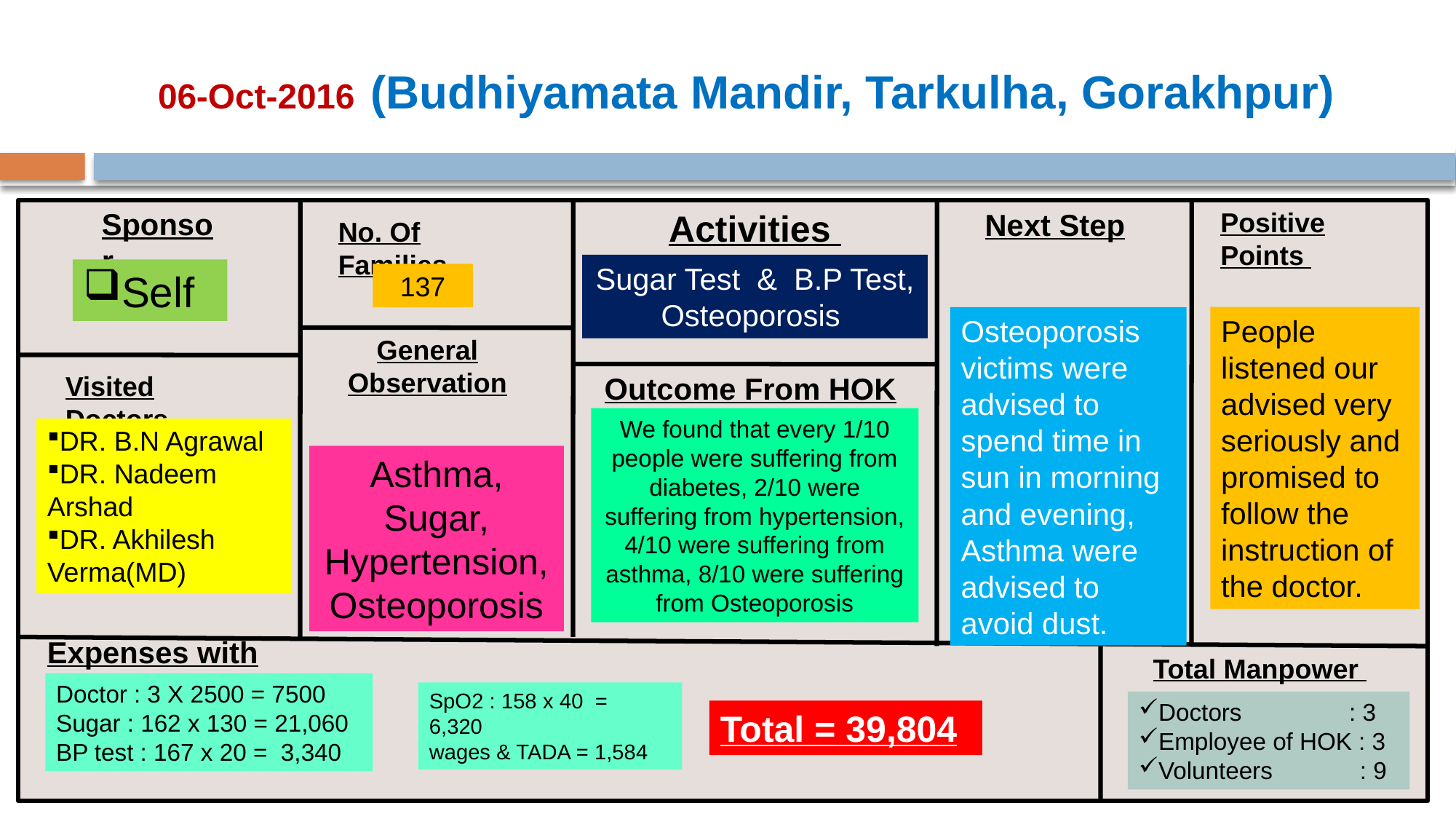

# 06-Oct-2016 (Budhiyamata Mandir, Tarkulha, Gorakhpur)

Sponsor
Activities
Next Step
Positive Points
No. Of Families
Sugar Test  &  B.P Test, Osteoporosis
Self
137
People listened our advised very seriously and promised to follow the instruction of the doctor.
Osteoporosis victims were advised to spend time in sun in morning and evening, Asthma were advised to avoid dust.
General Observation
Visited Doctors
Outcome From HOK
We found that every 1/10 people were suffering from diabetes, 2/10 were suffering from hypertension, 4/10 were suffering from asthma, 8/10 were suffering from Osteoporosis
DR. B.N Agrawal
DR. Nadeem Arshad
DR. Akhilesh Verma(MD)
Asthma, Sugar, Hypertension, Osteoporosis
Expenses with Breakups
Total Manpower
Doctor : 3 X 2500 = 7500
Sugar : 162 x 130 = 21,060
BP test : 167 x 20 =  3,340
SpO2 : 158 x 40  =  6,320
wages & TADA = 1,584
Doctors                : 3
Employee of HOK : 3
Volunteers             : 9
Total = 39,804